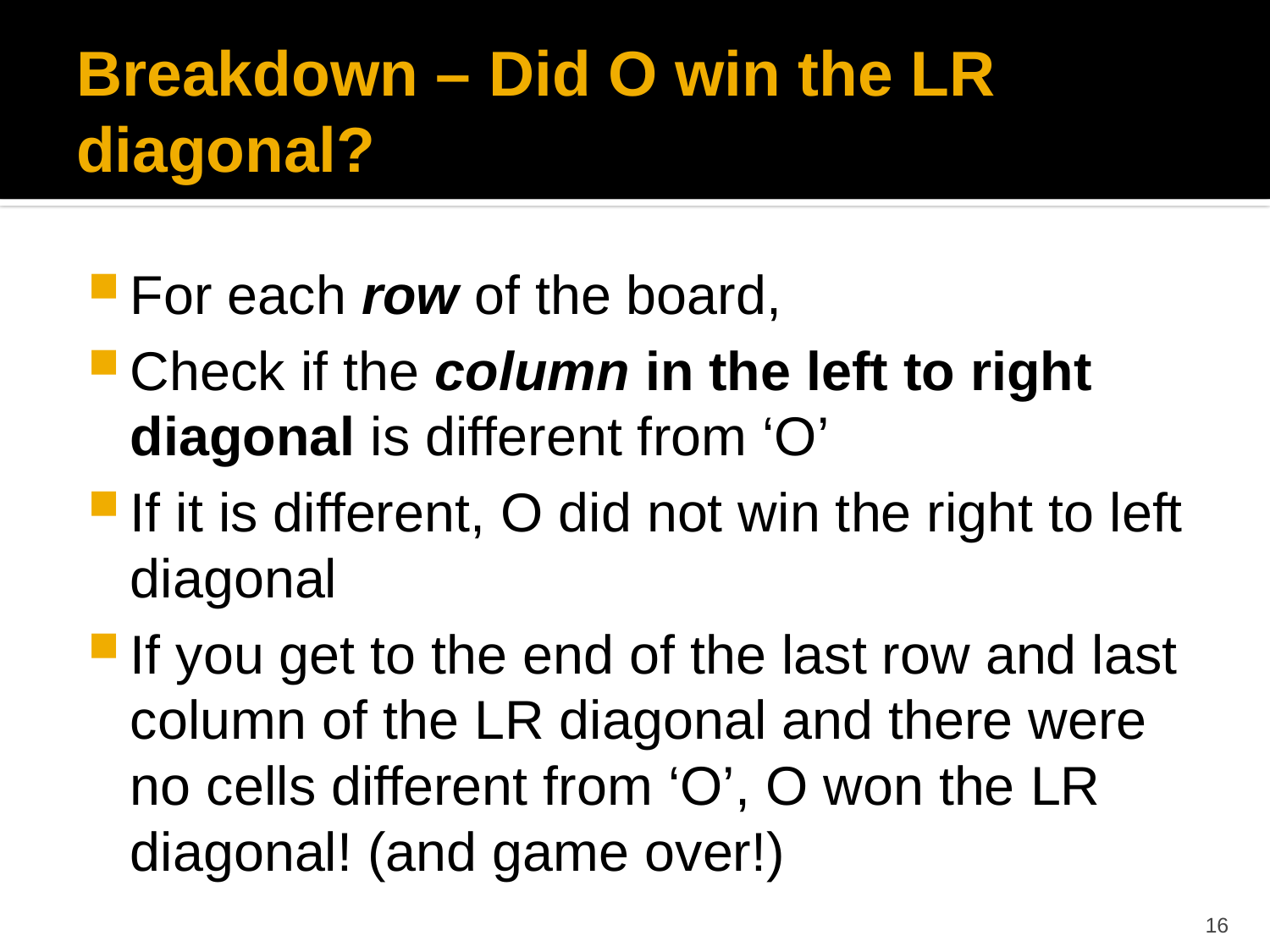

# Breakdown – Did O win the LR diagonal?
For each row of the board,
Check if the column in the left to right diagonal is different from ‘O’
If it is different, O did not win the right to left diagonal
If you get to the end of the last row and last column of the LR diagonal and there were no cells different from ‘O’, O won the LR diagonal! (and game over!)
16